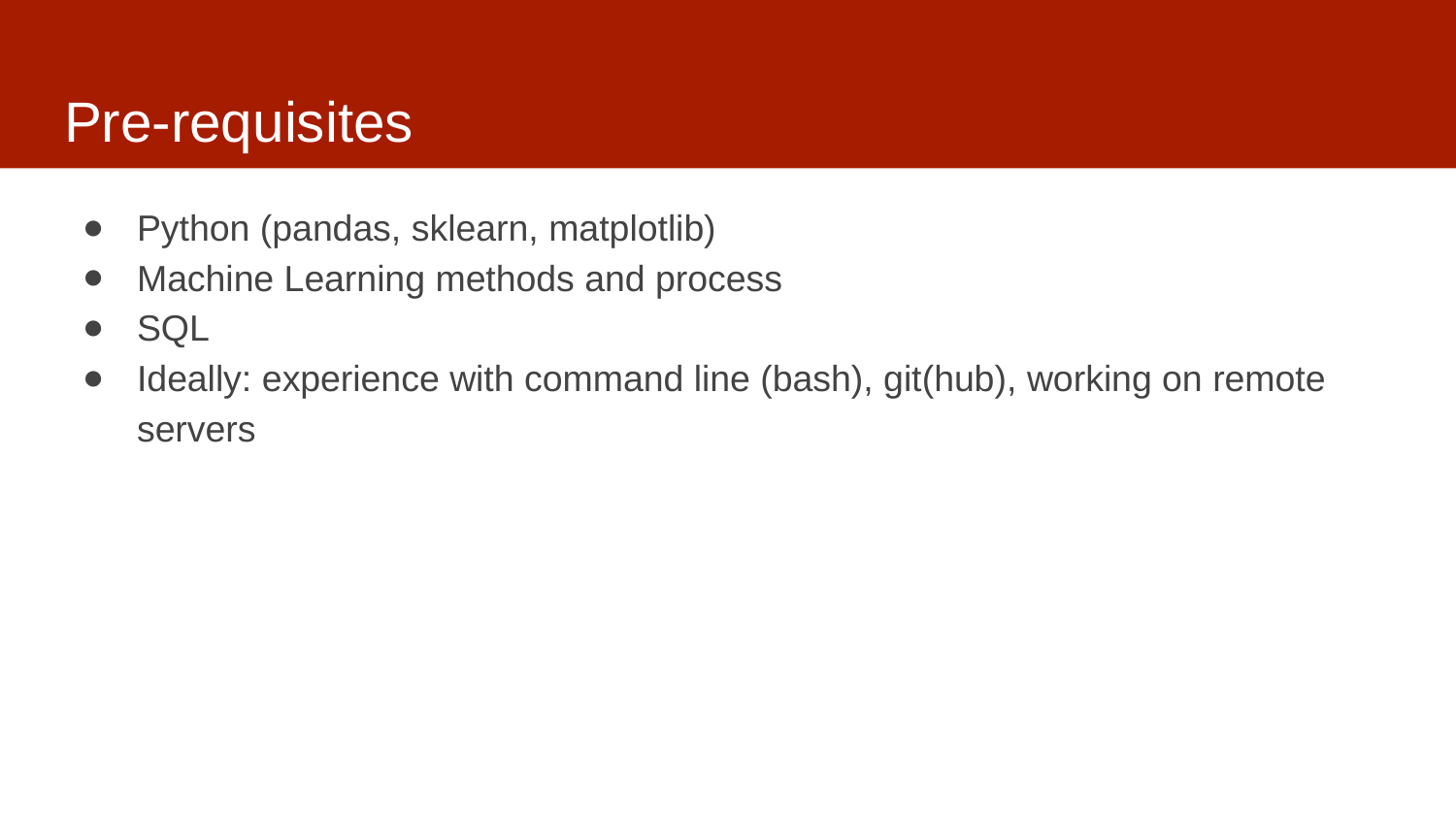

# Pre-requisites
Python (pandas, sklearn, matplotlib)
Machine Learning methods and process
SQL
Ideally: experience with command line (bash), git(hub), working on remote servers